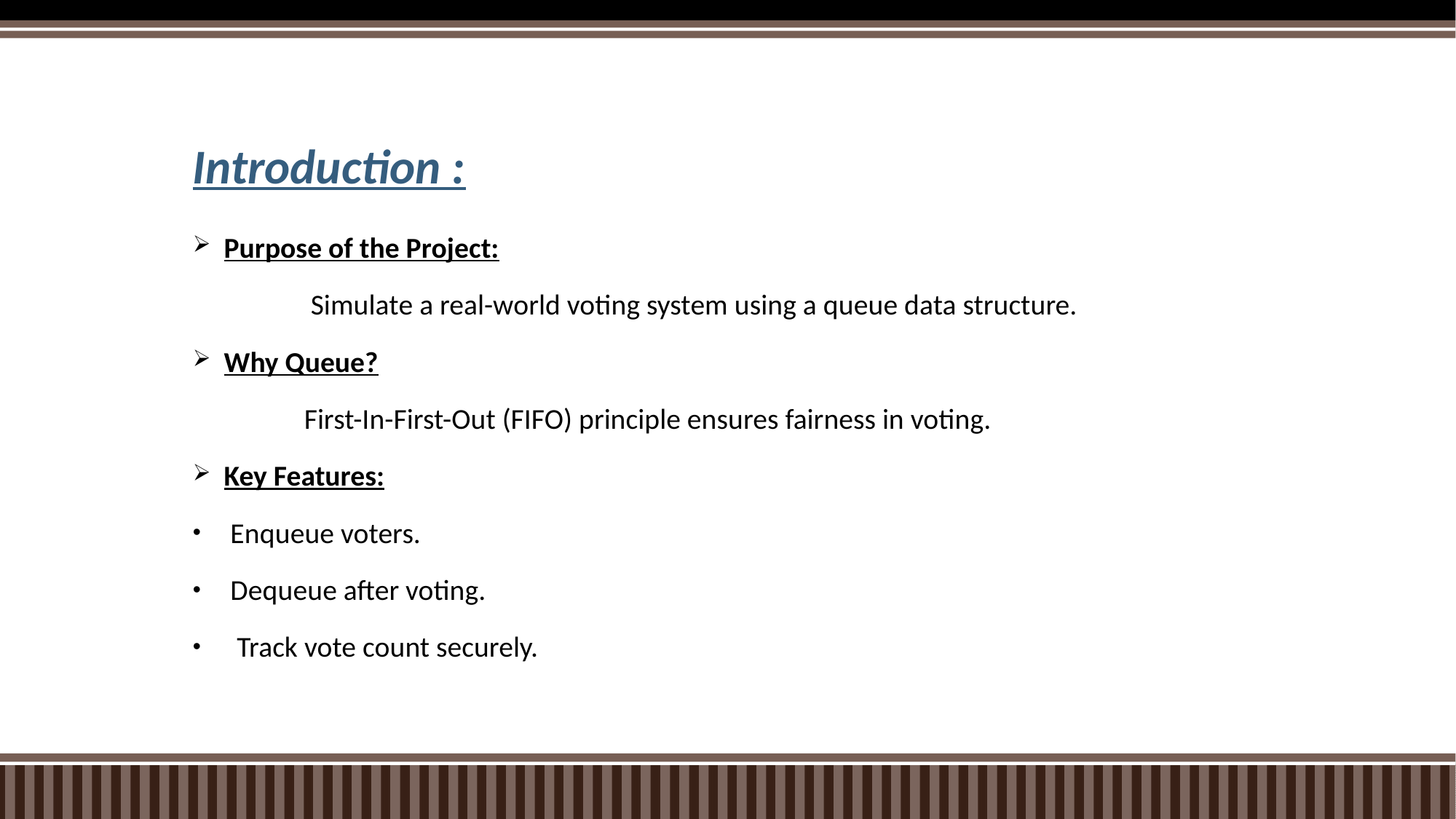

# Introduction :
Purpose of the Project:
                  Simulate a real-world voting system using a queue data structure.
Why Queue?
                 First-In-First-Out (FIFO) principle ensures fairness in voting.
Key Features:
 Enqueue voters.
 Dequeue after voting.
  Track vote count securely.